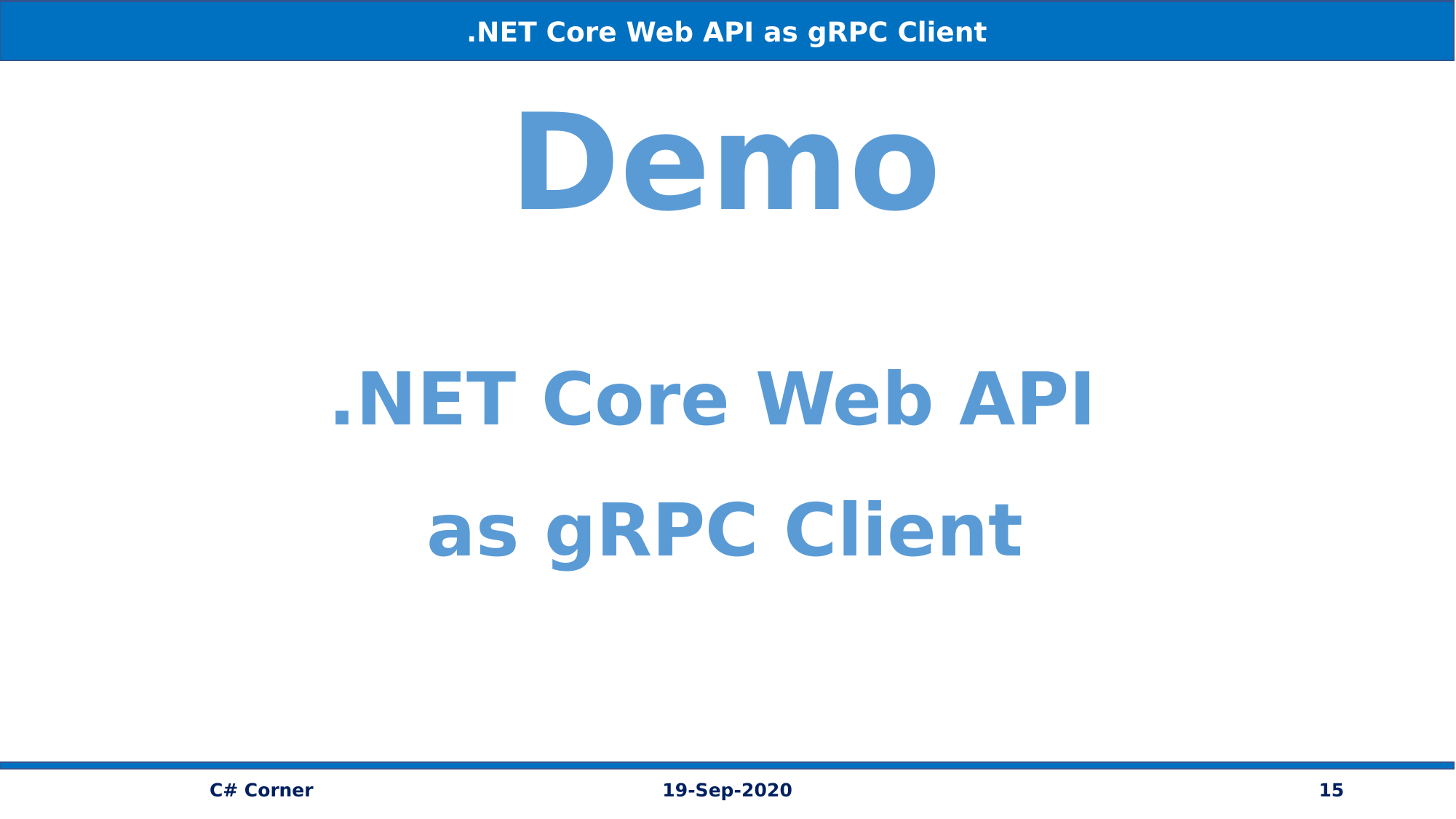

.NET Core Web API as gRPC Client
Demo

.NET Core Web API
as gRPC Client

19-Sep-2020
15
C# Corner